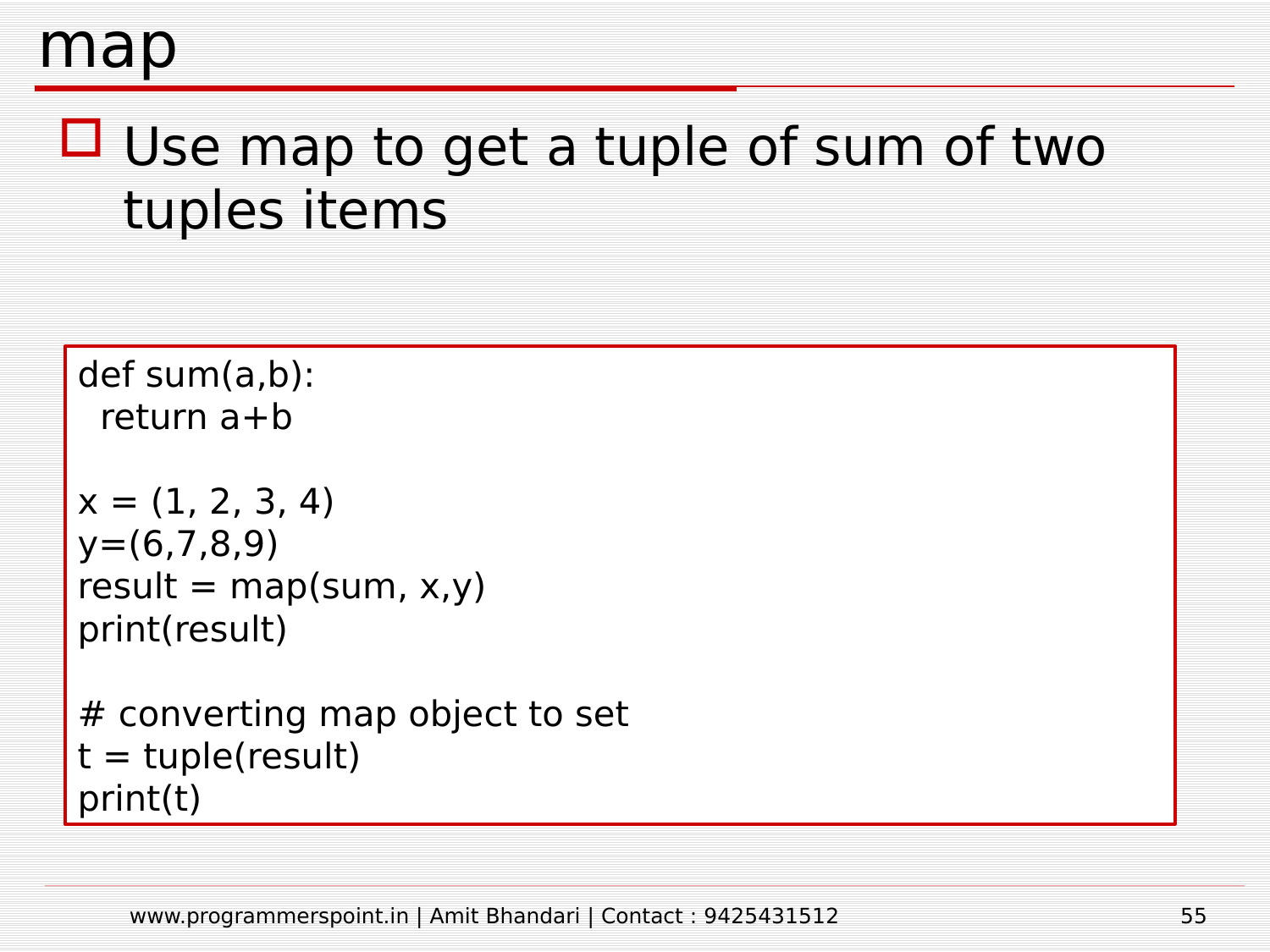

# map
Use map to get a tuple of sum of two tuples items
def sum(a,b):
  return a+b

x = (1, 2, 3, 4)
y=(6,7,8,9)
result = map(sum, x,y)
print(result)

# converting map object to set
t = tuple(result)
print(t)
www.programmerspoint.in | Amit Bhandari | Contact : 9425431512
55